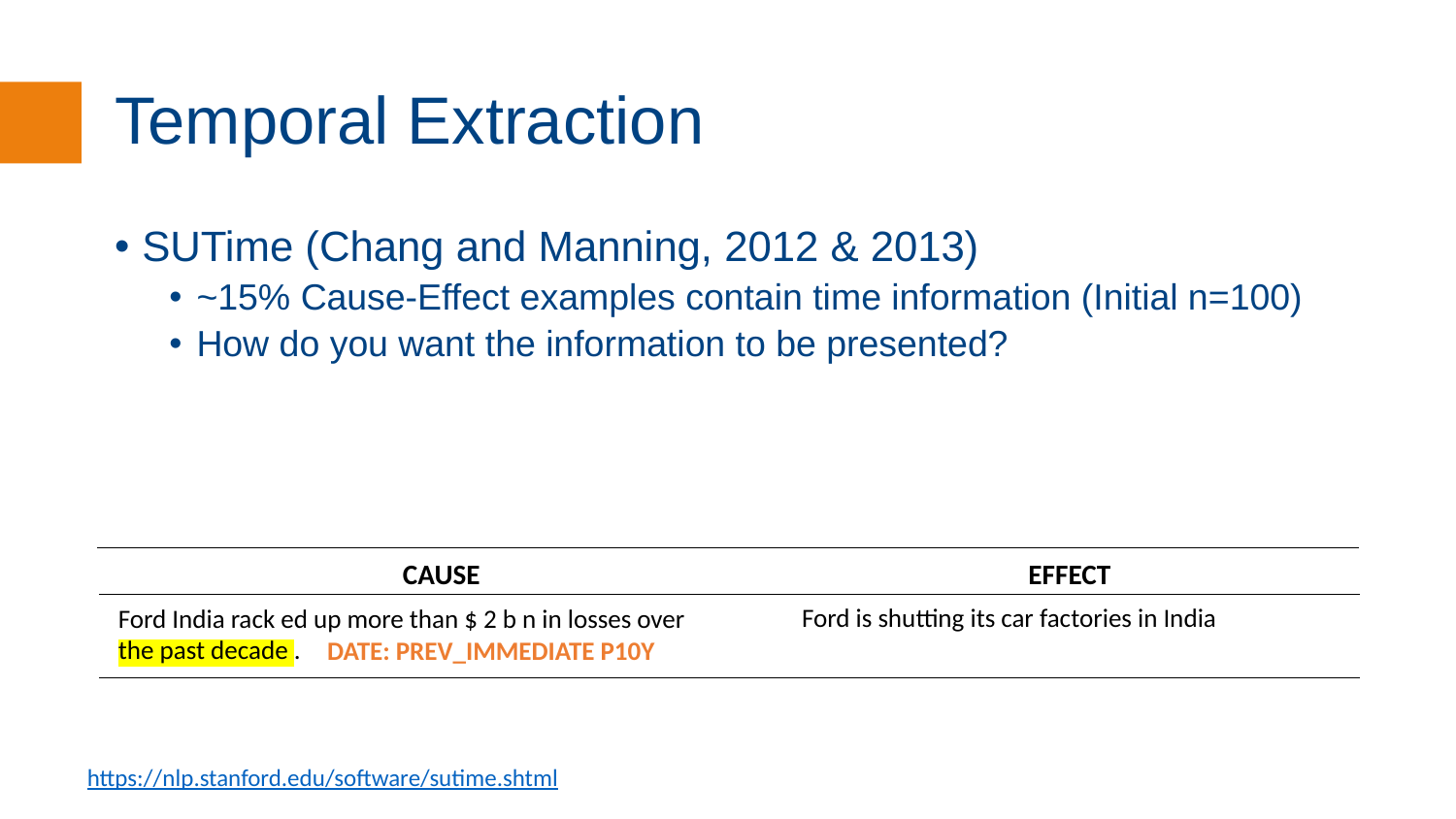

# Temporal Extraction
SUTime (Chang and Manning, 2012 & 2013)
~15% Cause-Effect examples contain time information (Initial n=100)
How do you want the information to be presented?

CAUSE
EFFECT
Ford is shutting its car factories in India
Ford India rack ed up more than $ 2 b n in losses over the past decade .
DATE: PREV_IMMEDIATE P10Y
https://nlp.stanford.edu/software/sutime.shtml